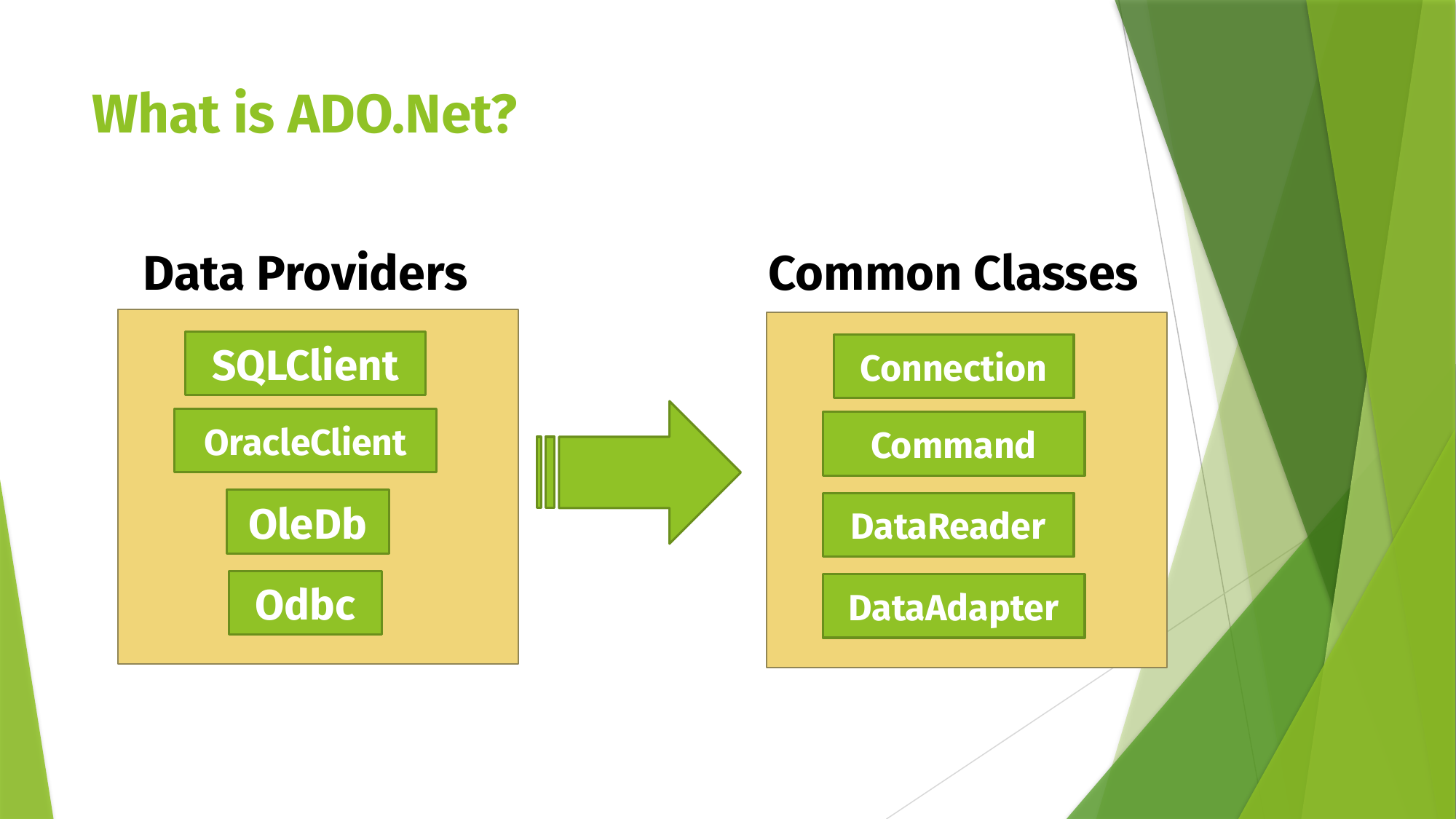

# What is ADO.Net?
Data Providers
Common Classes

SQLClient
Connection

OracleClient
Command
OleDb
DataReader
Odbc
DataAdapter